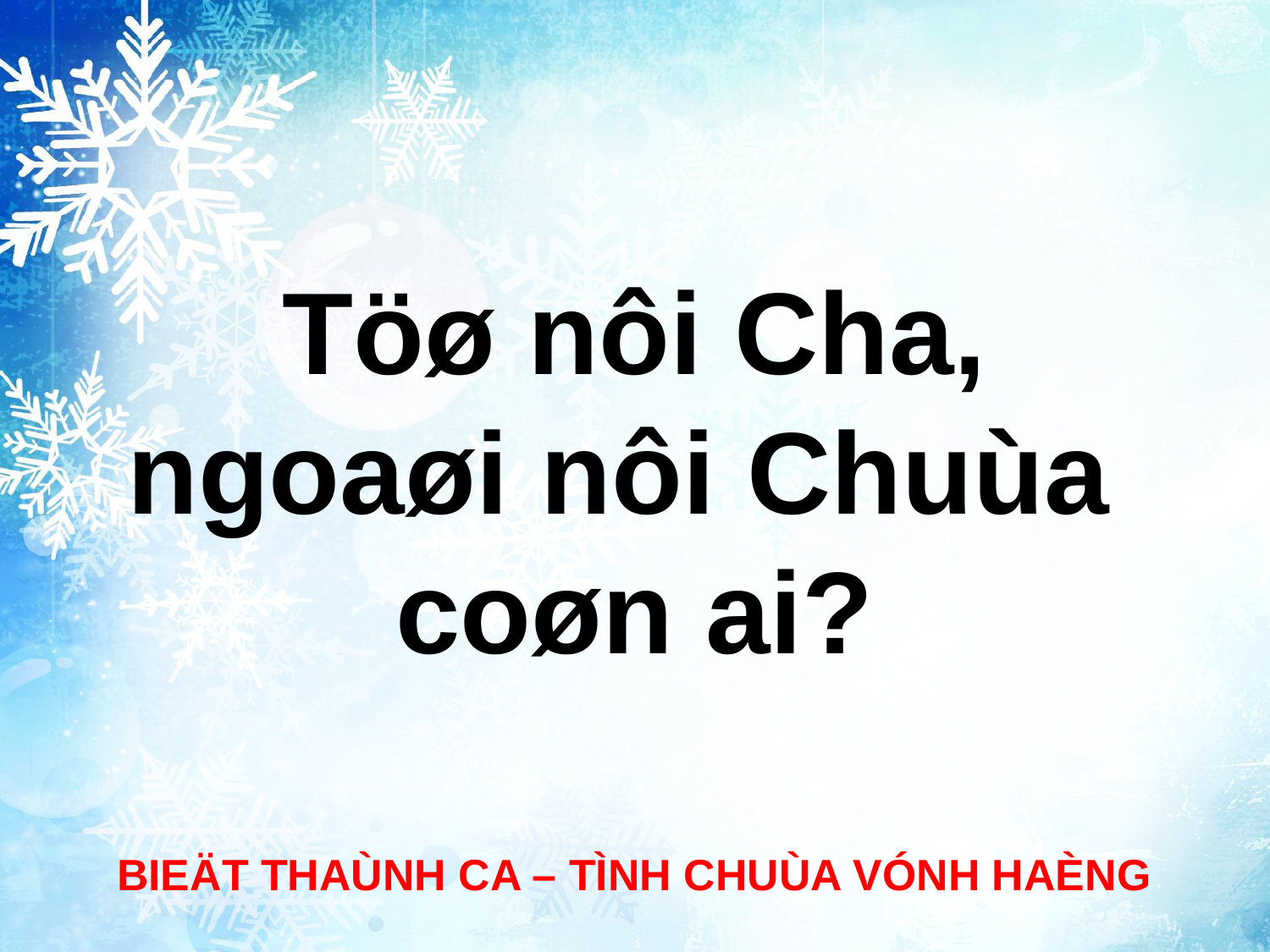

Töø nôi Cha,
ngoaøi nôi Chuùa
coøn ai?
BIEÄT THAÙNH CA – TÌNH CHUÙA VÓNH HAÈNG